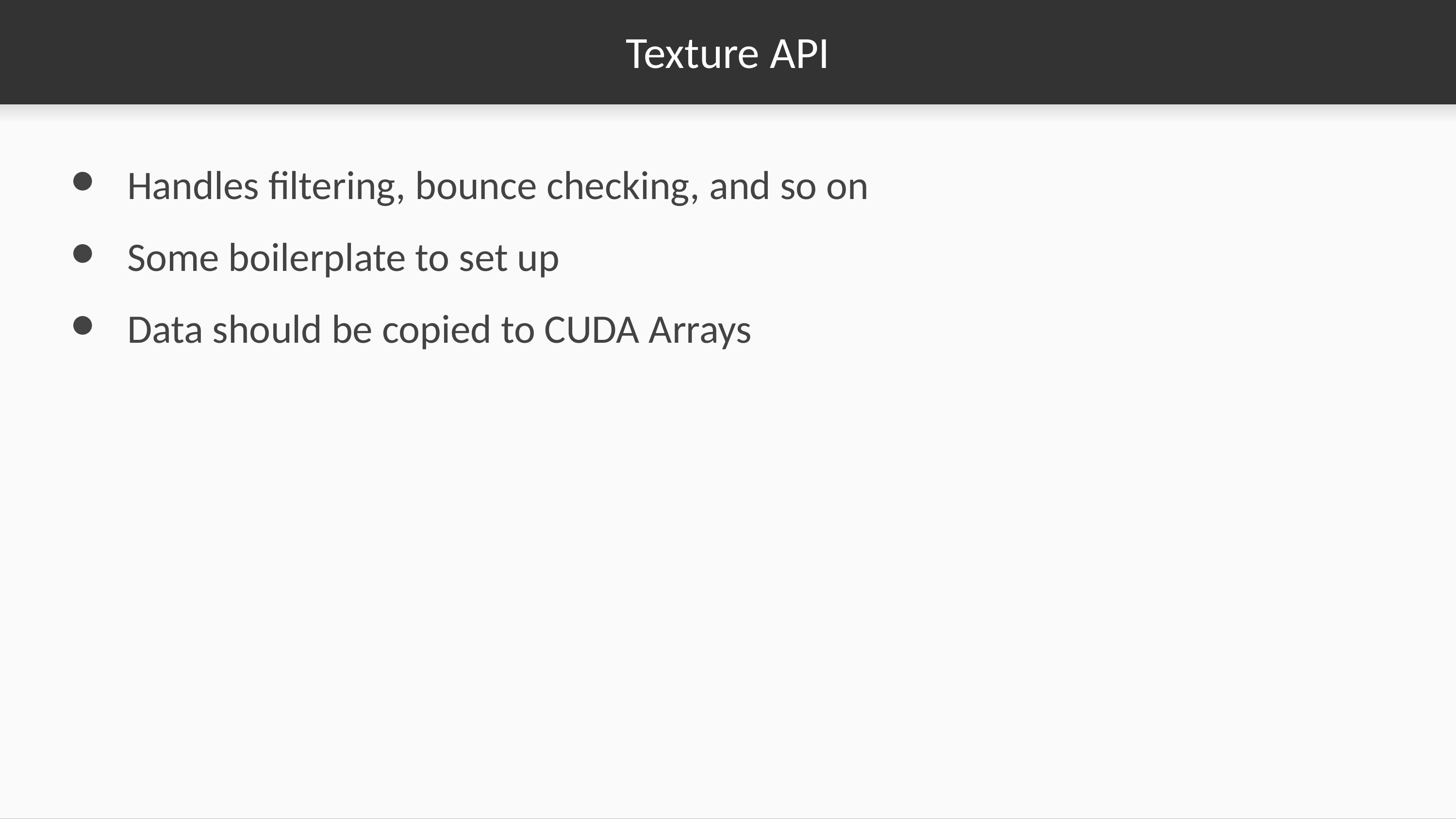

# Texture API
Handles filtering, bounce checking, and so on
Some boilerplate to set up
Data should be copied to CUDA Arrays